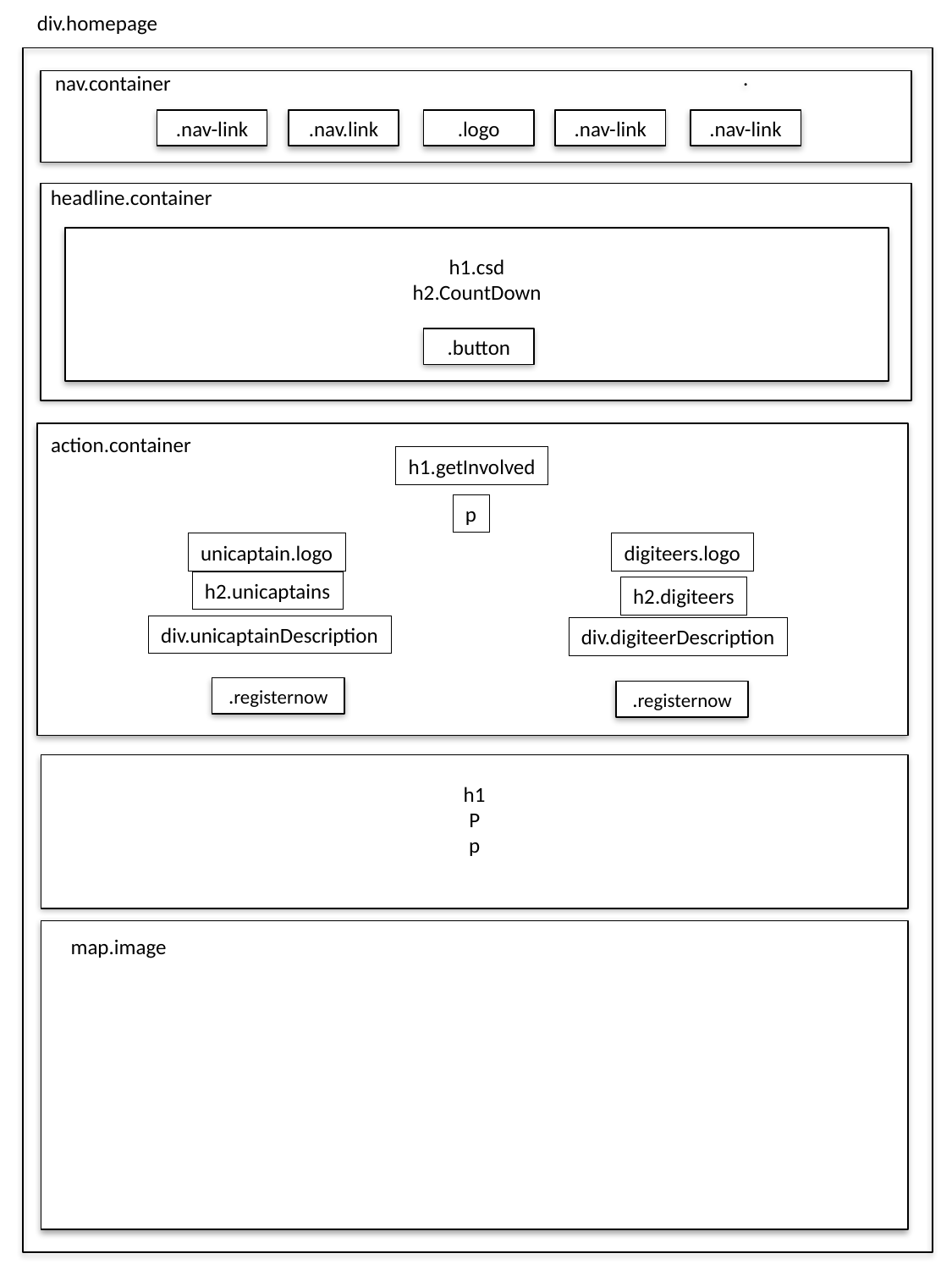

div.homepage

nav.container

.nav-link
.nav.link

.logo

.nav-link
.

.nav-link

headline.container

h1.csd
h2.CountDown

.button

action.container

h1.getInvolved
p
unicaptain.logo
digiteers.logo
h2.unicaptains
h2.digiteers
div.unicaptainDescription
div.digiteerDescription
.registernow
.registernow

h1
P
p

map.image